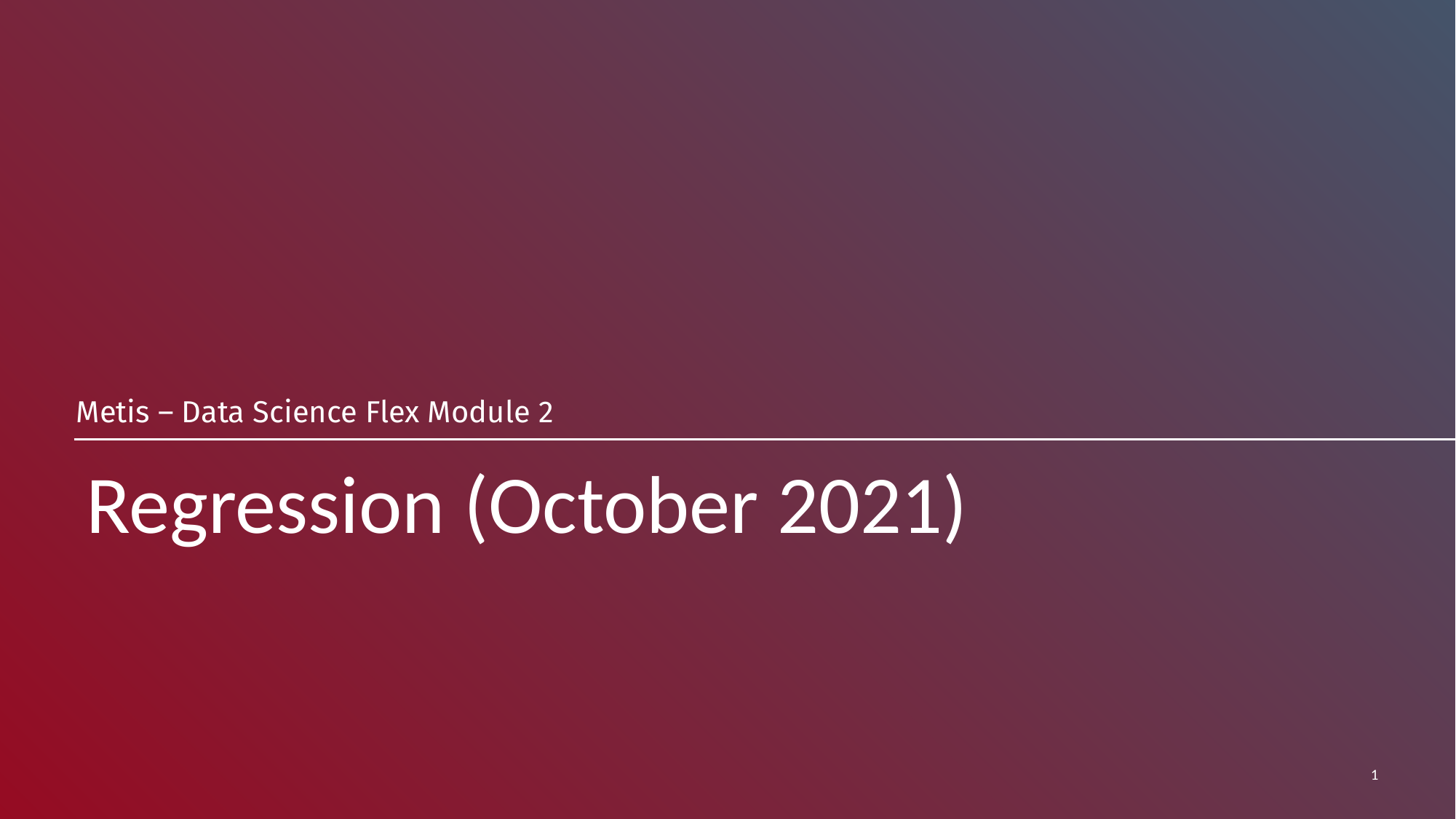

Metis – Data Science Flex Module 2
# Regression (October 2021)